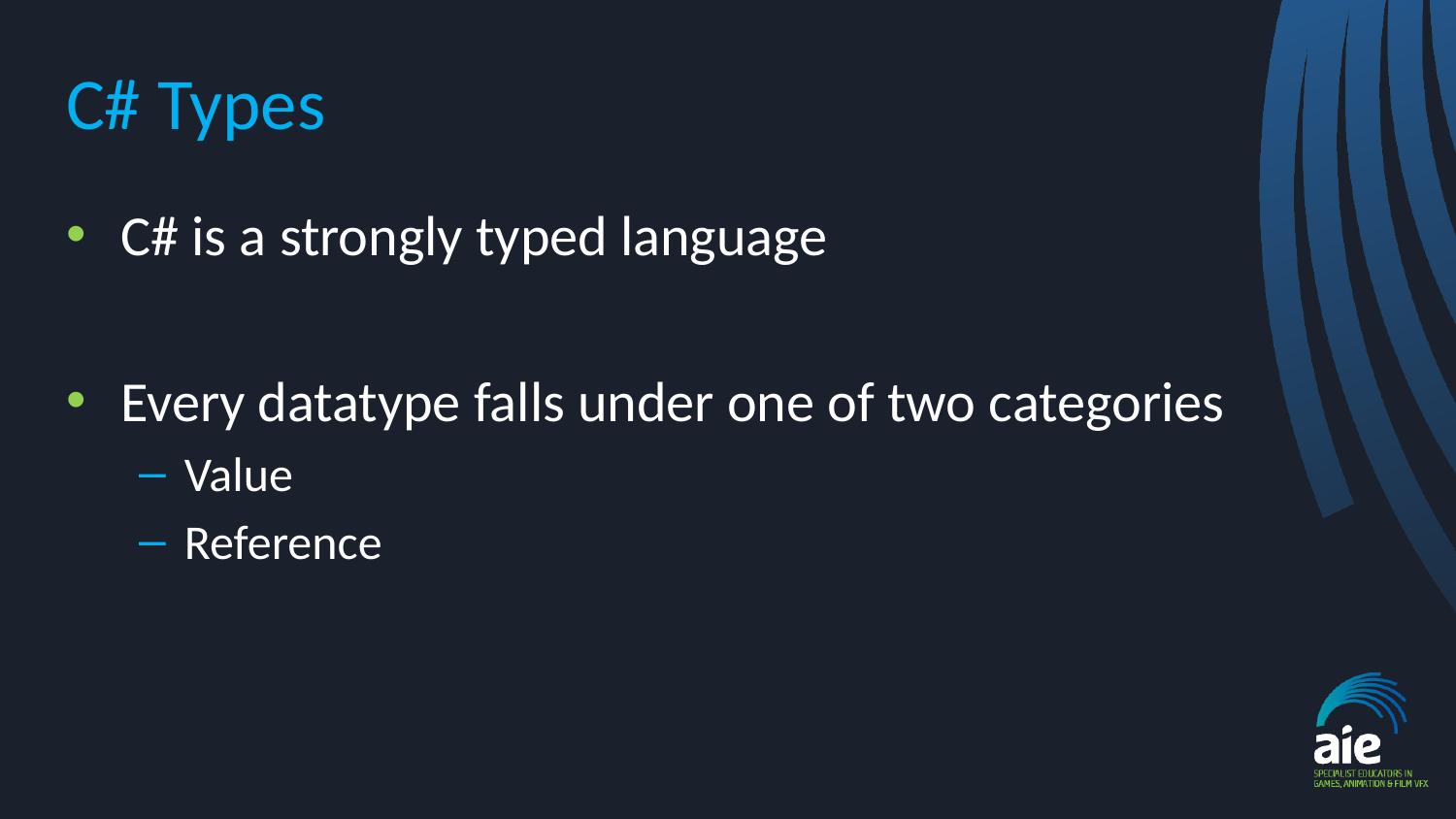

# C# Types
C# is a strongly typed language

Every datatype falls under one of two categories
Value
Reference